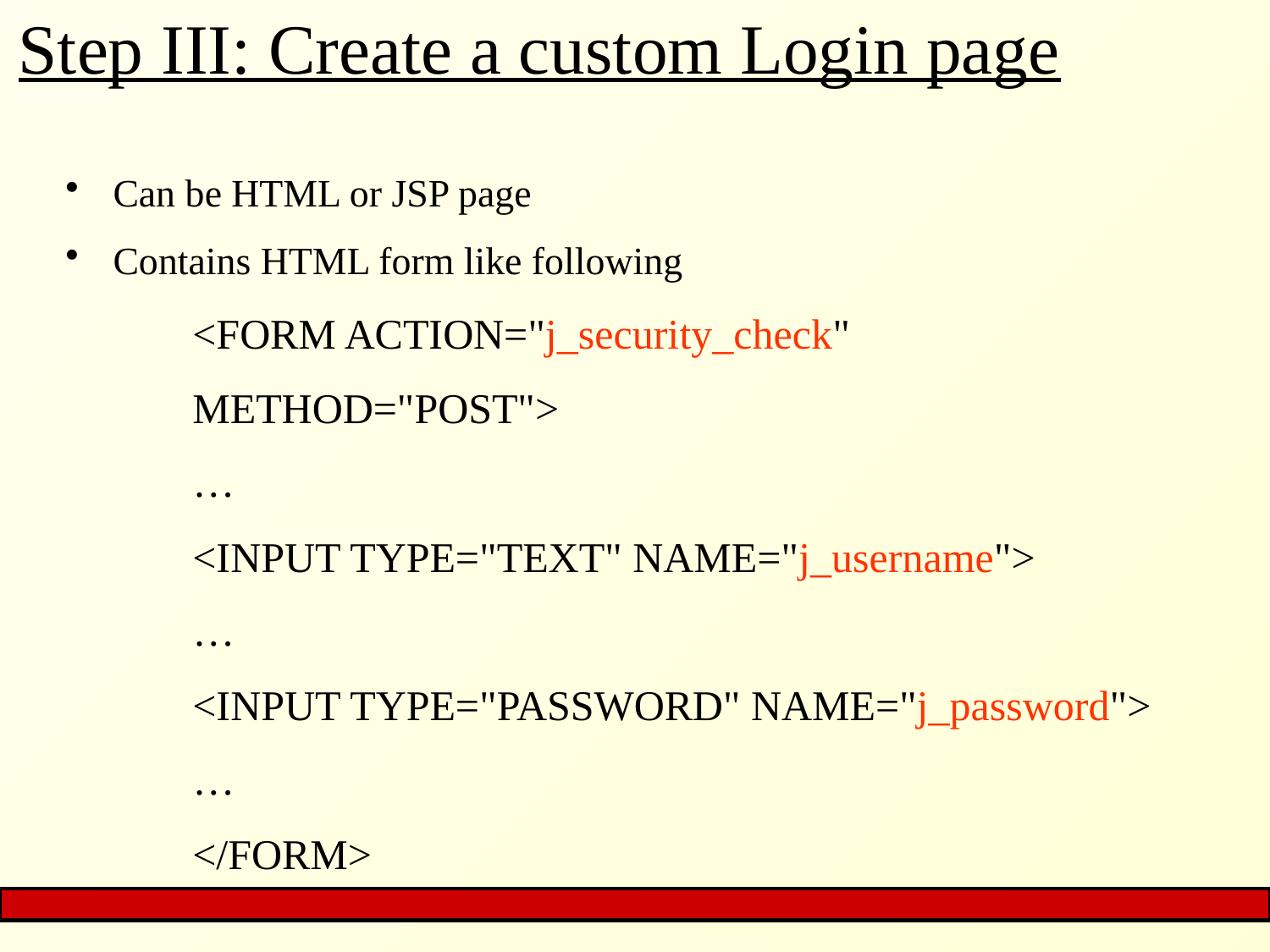

# Step III: Create a custom Login page
Can be HTML or JSP page
Contains HTML form like following
<FORM ACTION="j_security_check"
METHOD="POST">
…
<INPUT TYPE="TEXT" NAME="j_username">
…
<INPUT TYPE="PASSWORD" NAME="j_password">
…
</FORM>